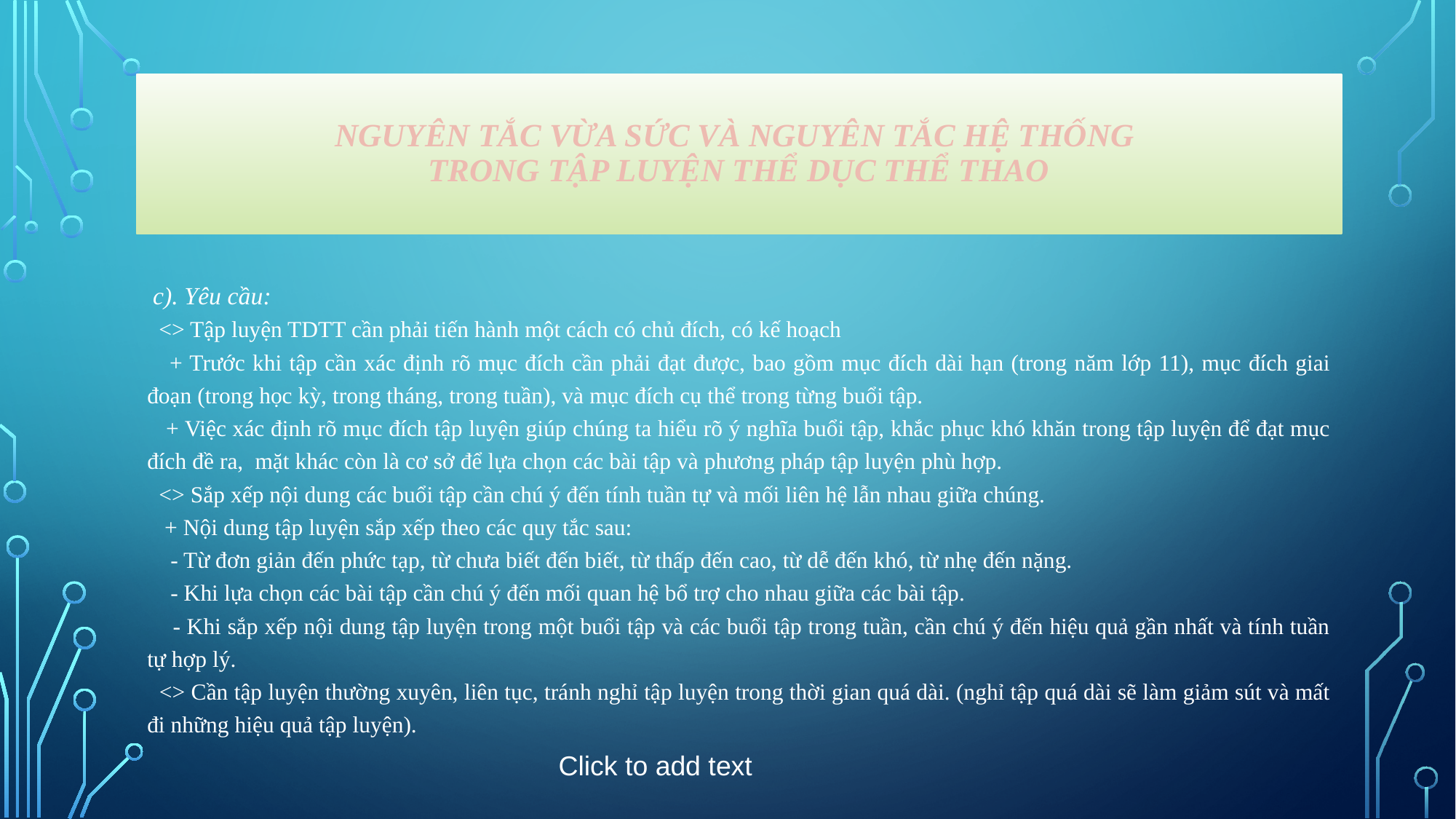

# NGUYÊN TẮC VỪA SỨC VÀ NGUYÊN TẮC HỆ THỐNG TRONG TẬP LUYỆN THỂ DỤC THỂ THAO
 c). Yêu cầu:
  <> Tập luyện TDTT cần phải tiến hành một cách có chủ đích, có kế hoạch
   + Trước khi tập cần xác định rõ mục đích cần phải đạt được, bao gồm mục đích dài hạn (trong năm lớp 11), mục đích giai đoạn (trong học kỳ, trong tháng, trong tuần), và mục đích cụ thể trong từng buổi tập.
   + Việc xác định rõ mục đích tập luyện giúp chúng ta hiểu rõ ý nghĩa buổi tập, khắc phục khó khăn trong tập luyện để đạt mục đích đề ra,  mặt khác còn là cơ sở để lựa chọn các bài tập và phương pháp tập luyện phù hợp.
  <> Sắp xếp nội dung các buổi tập cần chú ý đến tính tuần tự và mối liên hệ lẫn nhau giữa chúng.
   + Nội dung tập luyện sắp xếp theo các quy tắc sau:
    - Từ đơn giản đến phức tạp, từ chưa biết đến biết, từ thấp đến cao, từ dễ đến khó, từ nhẹ đến nặng.
    - Khi lựa chọn các bài tập cần chú ý đến mối quan hệ bổ trợ cho nhau giữa các bài tập.
    - Khi sắp xếp nội dung tập luyện trong một buổi tập và các buổi tập trong tuần, cần chú ý đến hiệu quả gần nhất và tính tuần tự hợp lý.
  <> Cần tập luyện thường xuyên, liên tục, tránh nghỉ tập luyện trong thời gian quá dài. (nghỉ tập quá dài sẽ làm giảm sút và mất đi những hiệu quả tập luyện).
Click to add text